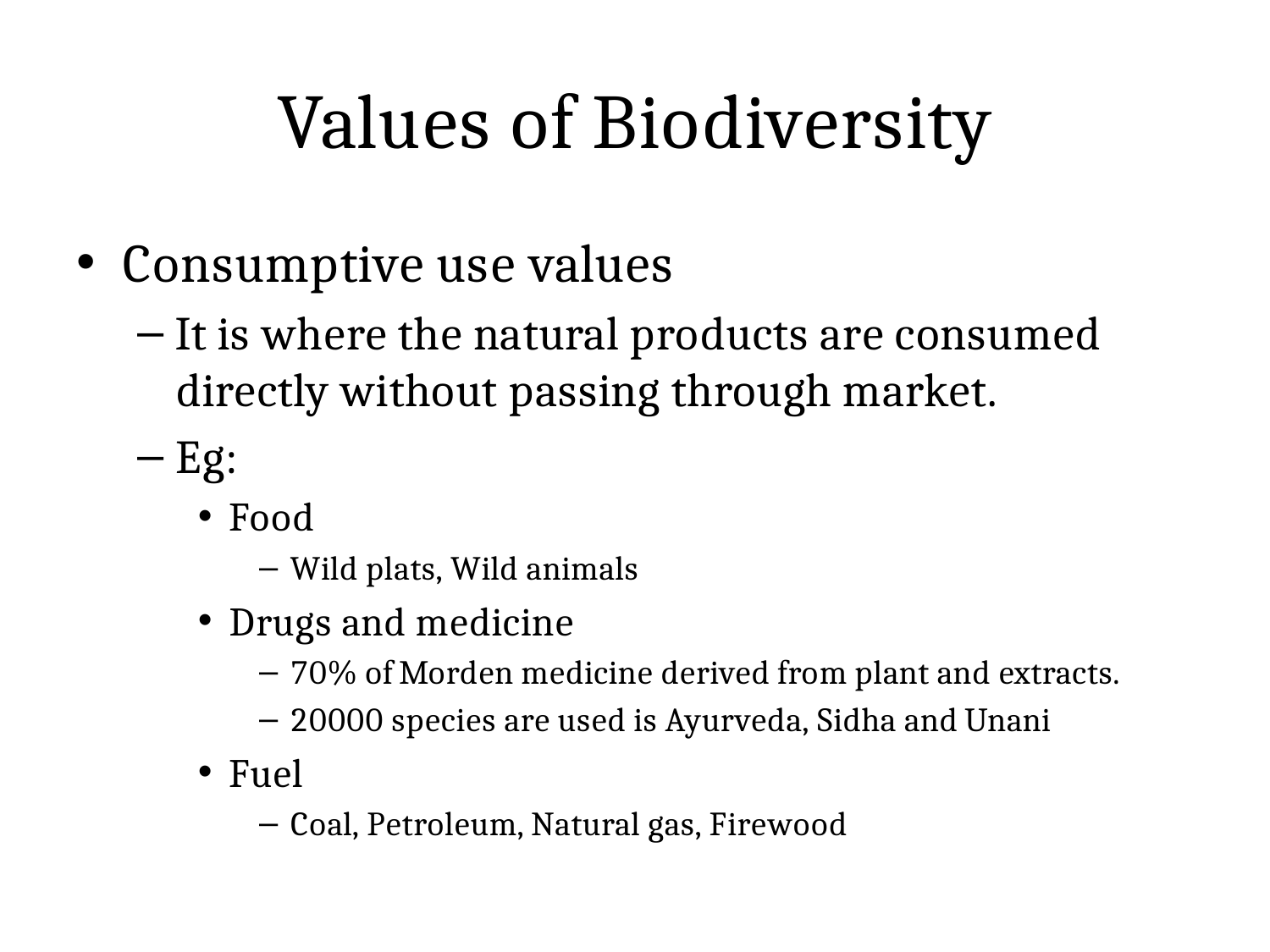

# Values of Biodiversity
Consumptive use values
It is where the natural products are consumed directly without passing through market.
Eg:
Food
Wild plats, Wild animals
Drugs and medicine
70% of Morden medicine derived from plant and extracts.
20000 species are used is Ayurveda, Sidha and Unani
Fuel
Coal, Petroleum, Natural gas, Firewood